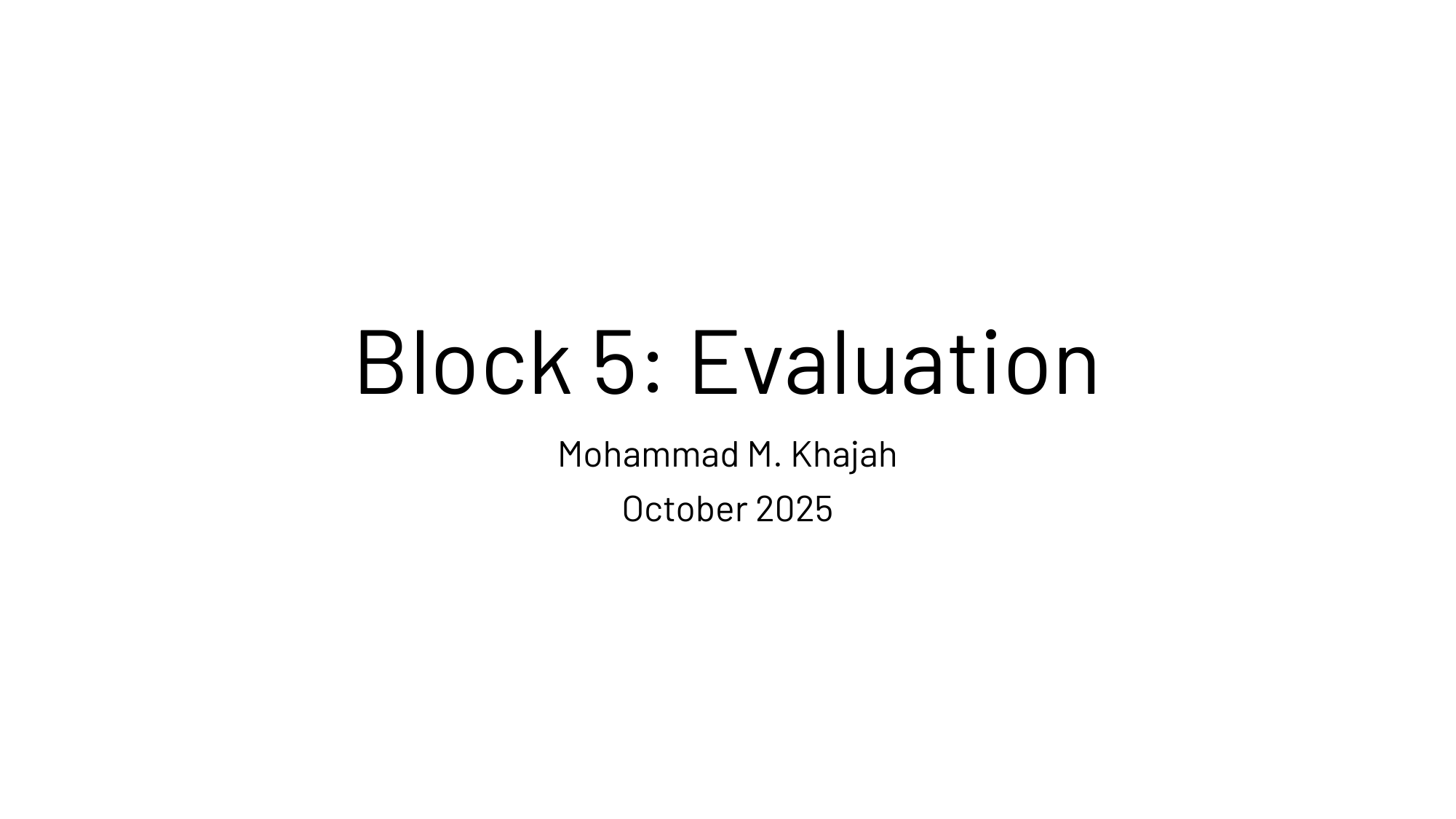

# Block 5: Evaluation
Mohammad M. Khajah
October 2025